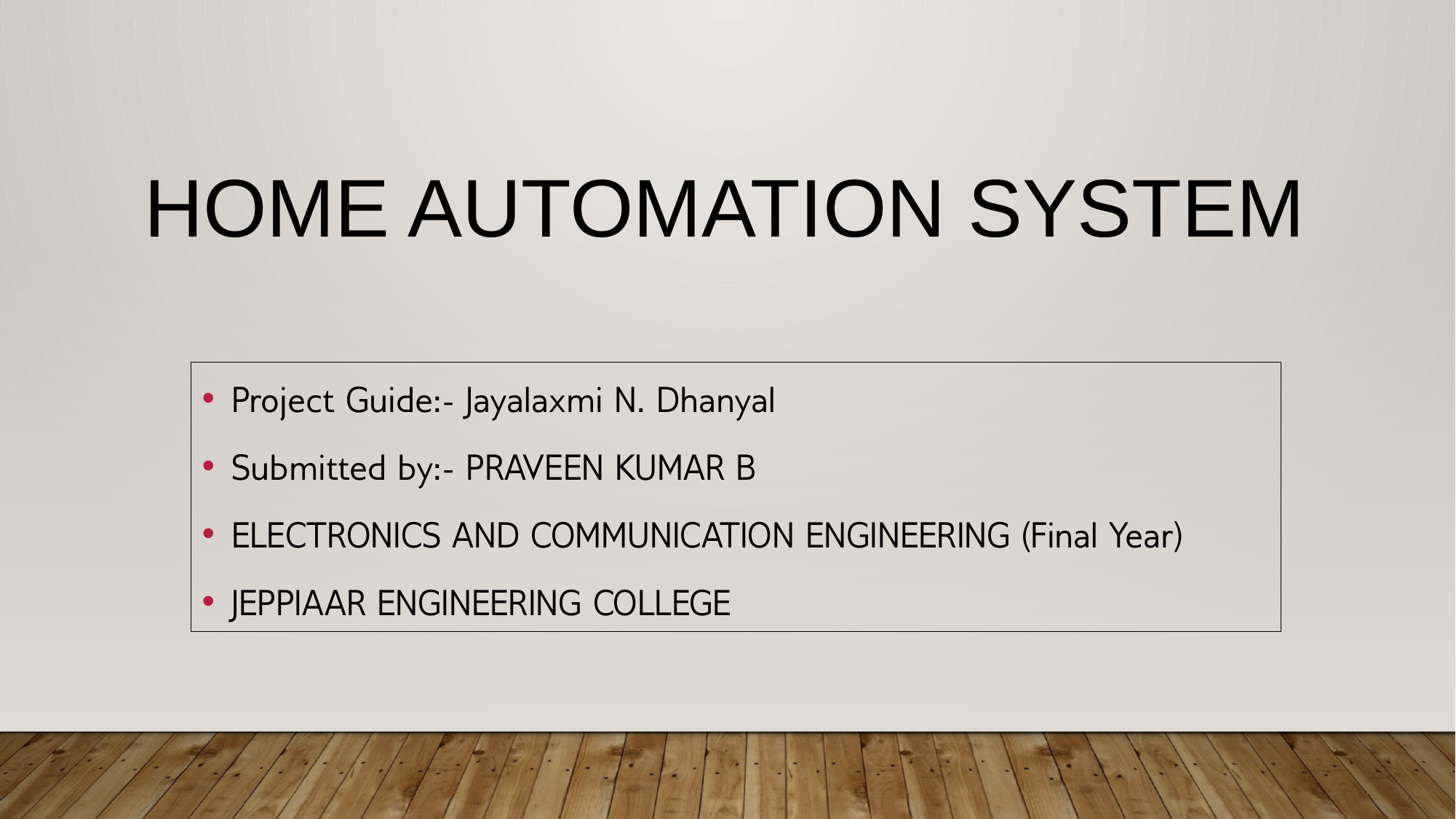

Home Automation System
Project Guide:- Jayalaxmi N. Dhanyal
Submitted by:- PRAVEEN KUMAR B
ELECTRONICS AND COMMUNICATION ENGINEERING (Final Year)
JEPPIAAR ENGINEERING COLLEGE